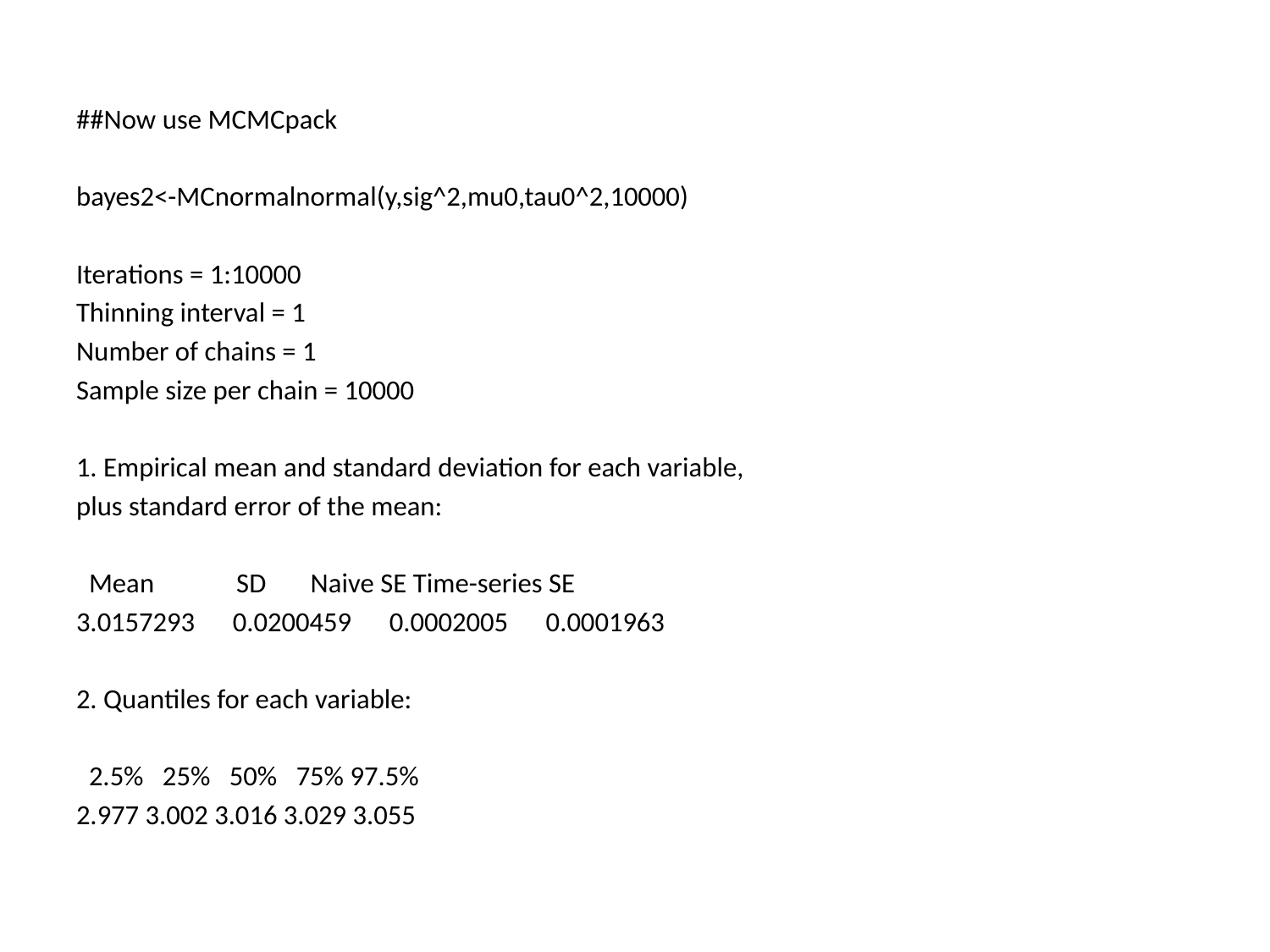

##Now use MCMCpack

bayes2<-MCnormalnormal(y,sig^2,mu0,tau0^2,10000)

Iterations = 1:10000
Thinning interval = 1
Number of chains = 1
Sample size per chain = 10000

1. Empirical mean and standard deviation for each variable,
plus standard error of the mean:

  Mean             SD       Naive SE Time-series SE
3.0157293      0.0200459      0.0002005      0.0001963

2. Quantiles for each variable:

  2.5%   25%   50%   75% 97.5%
2.977 3.002 3.016 3.029 3.055